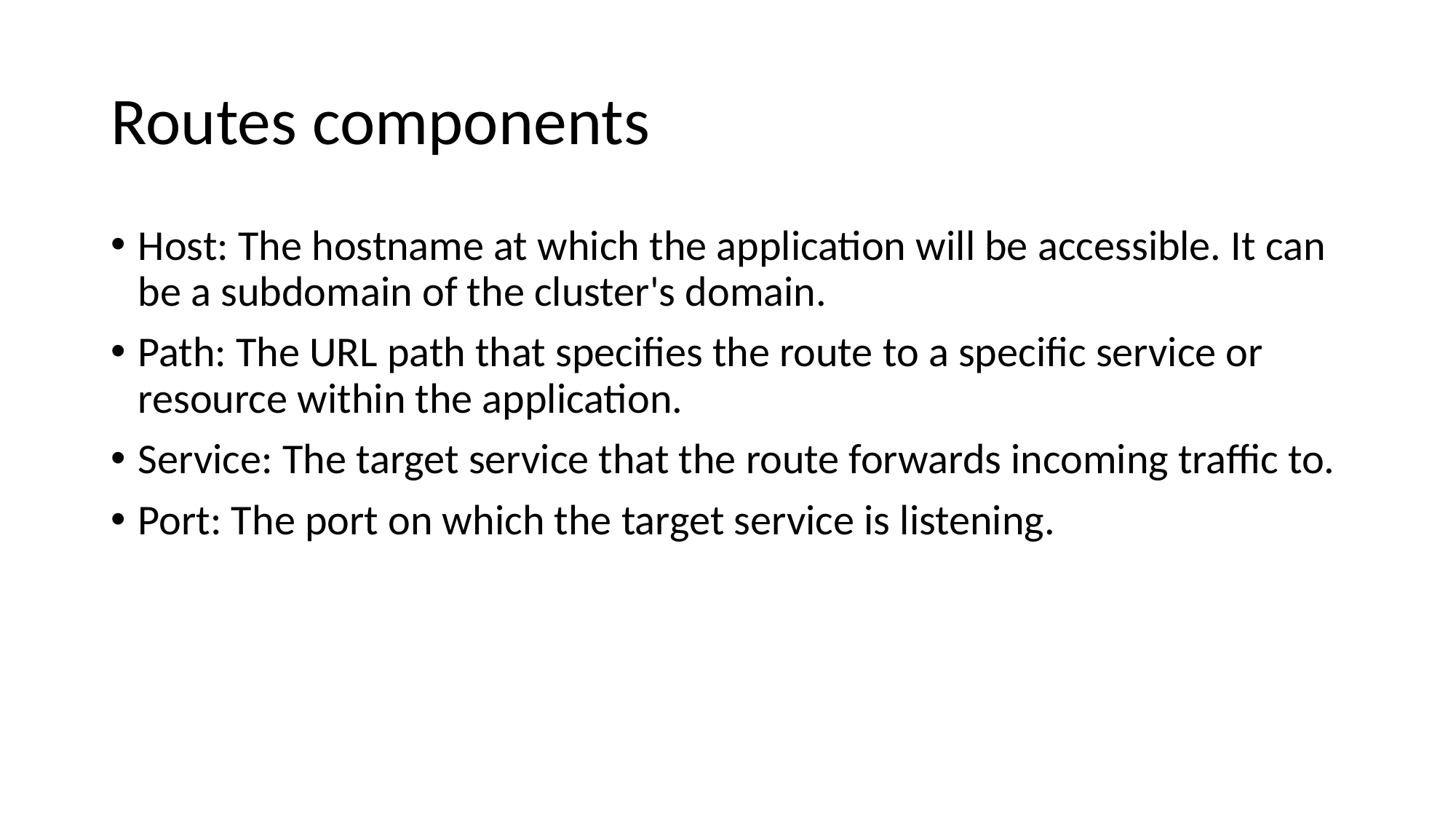

# Routes components
Host: The hostname at which the application will be accessible. It can be a subdomain of the cluster's domain.
Path: The URL path that specifies the route to a specific service or resource within the application.
Service: The target service that the route forwards incoming traffic to.
Port: The port on which the target service is listening.